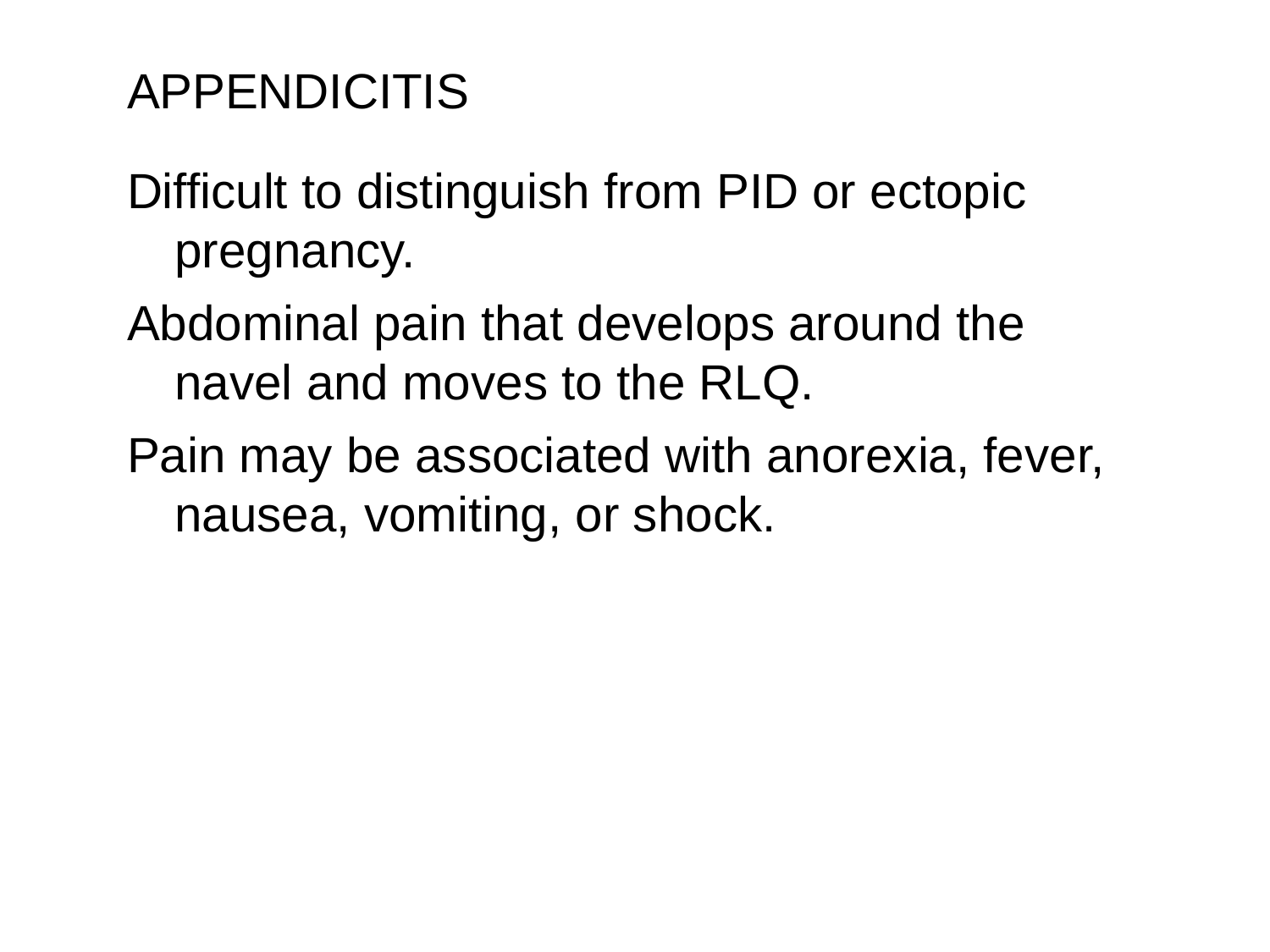

# Appendicitis
Difficult to distinguish from PID or ectopic pregnancy.
Abdominal pain that develops around the navel and moves to the RLQ.
Pain may be associated with anorexia, fever, nausea, vomiting, or shock.